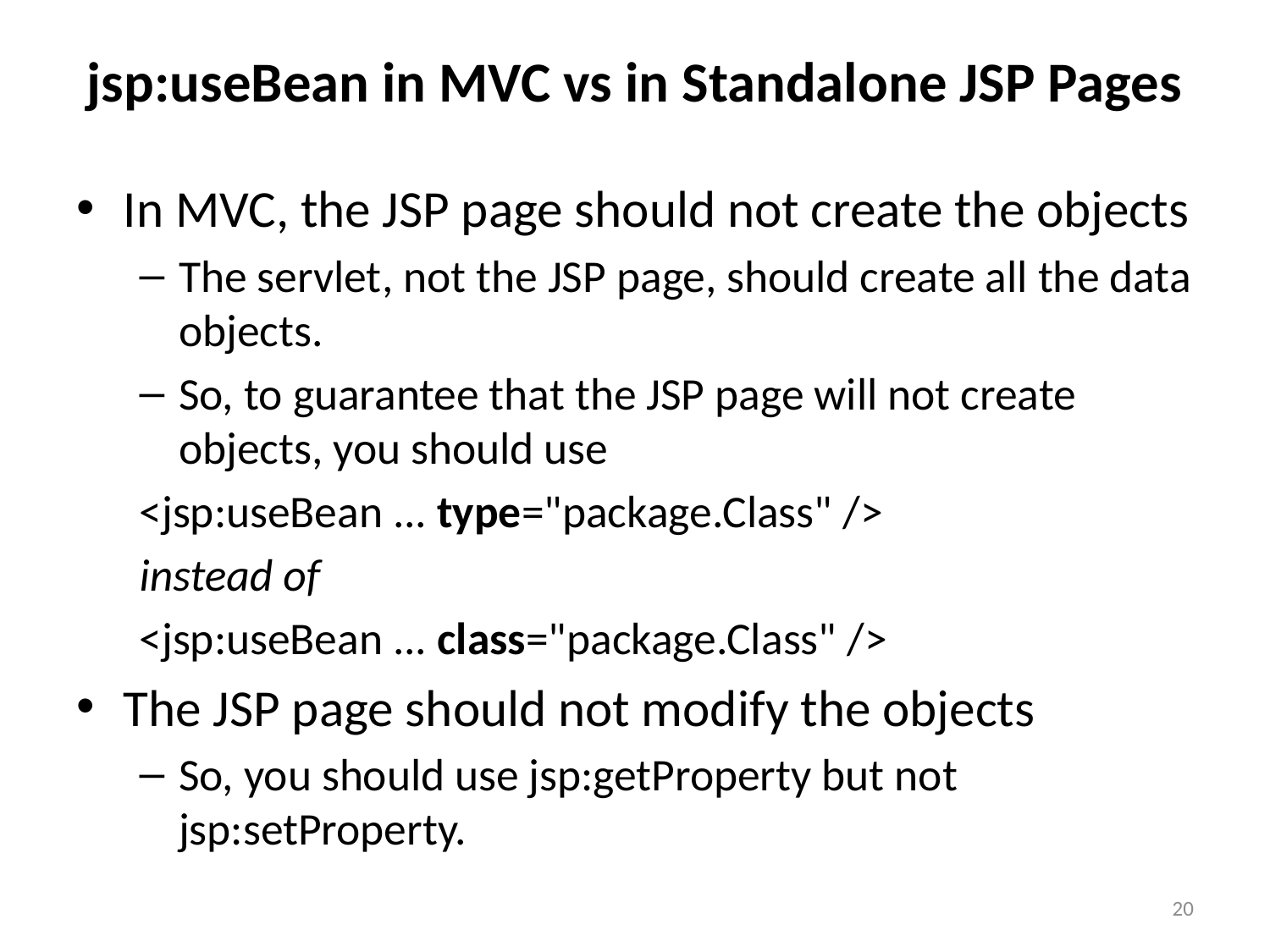

# jsp:useBean in MVC vs in Standalone JSP Pages
In MVC, the JSP page should not create the objects
The servlet, not the JSP page, should create all the data objects.
So, to guarantee that the JSP page will not create objects, you should use
	<jsp:useBean ... type="package.Class" />
	instead of
	<jsp:useBean ... class="package.Class" />
The JSP page should not modify the objects
So, you should use jsp:getProperty but not jsp:setProperty.
20